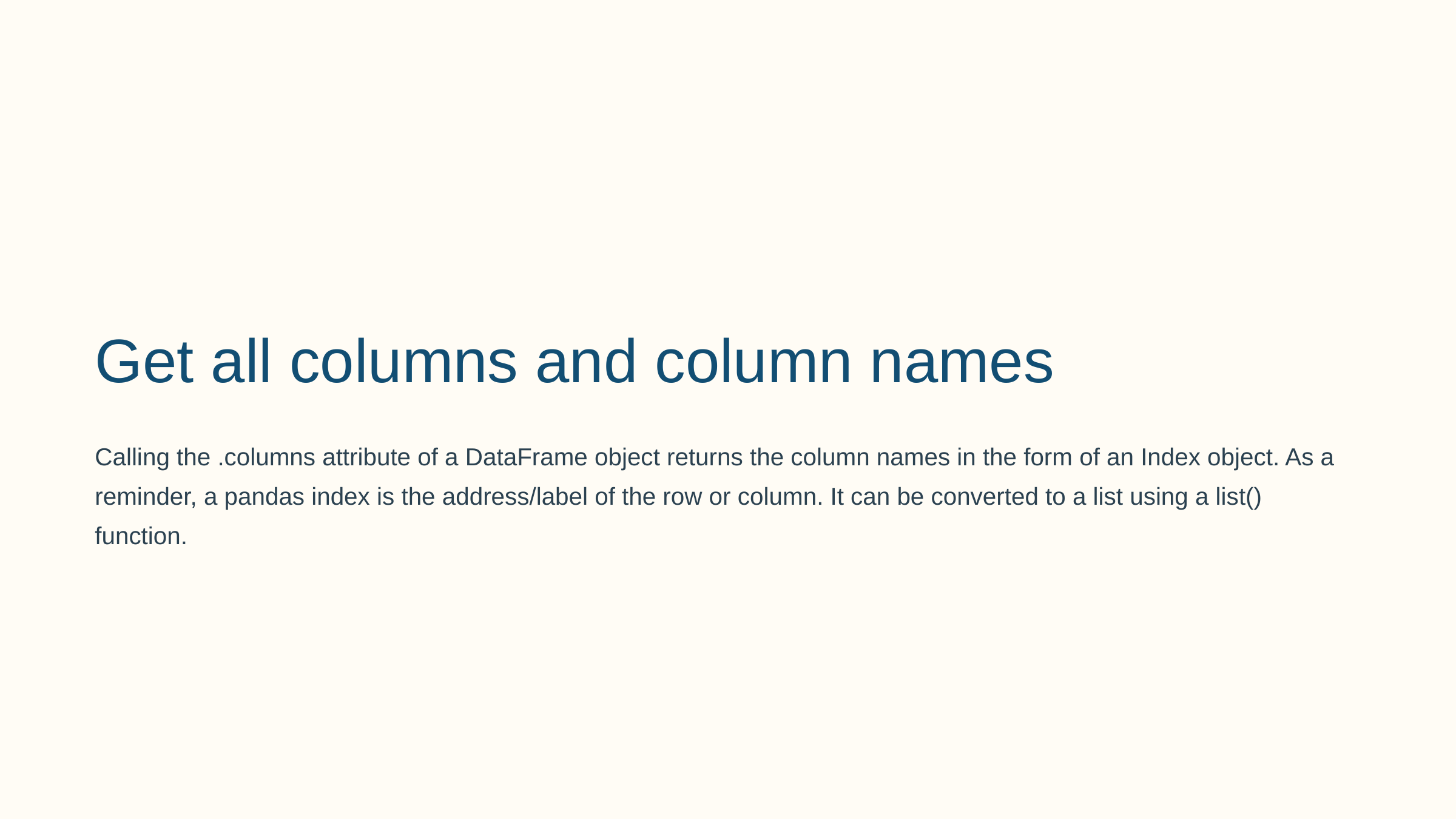

Get all columns and column names
Calling the .columns attribute of a DataFrame object returns the column names in the form of an Index object. As a reminder, a pandas index is the address/label of the row or column. It can be converted to a list using a list() function.